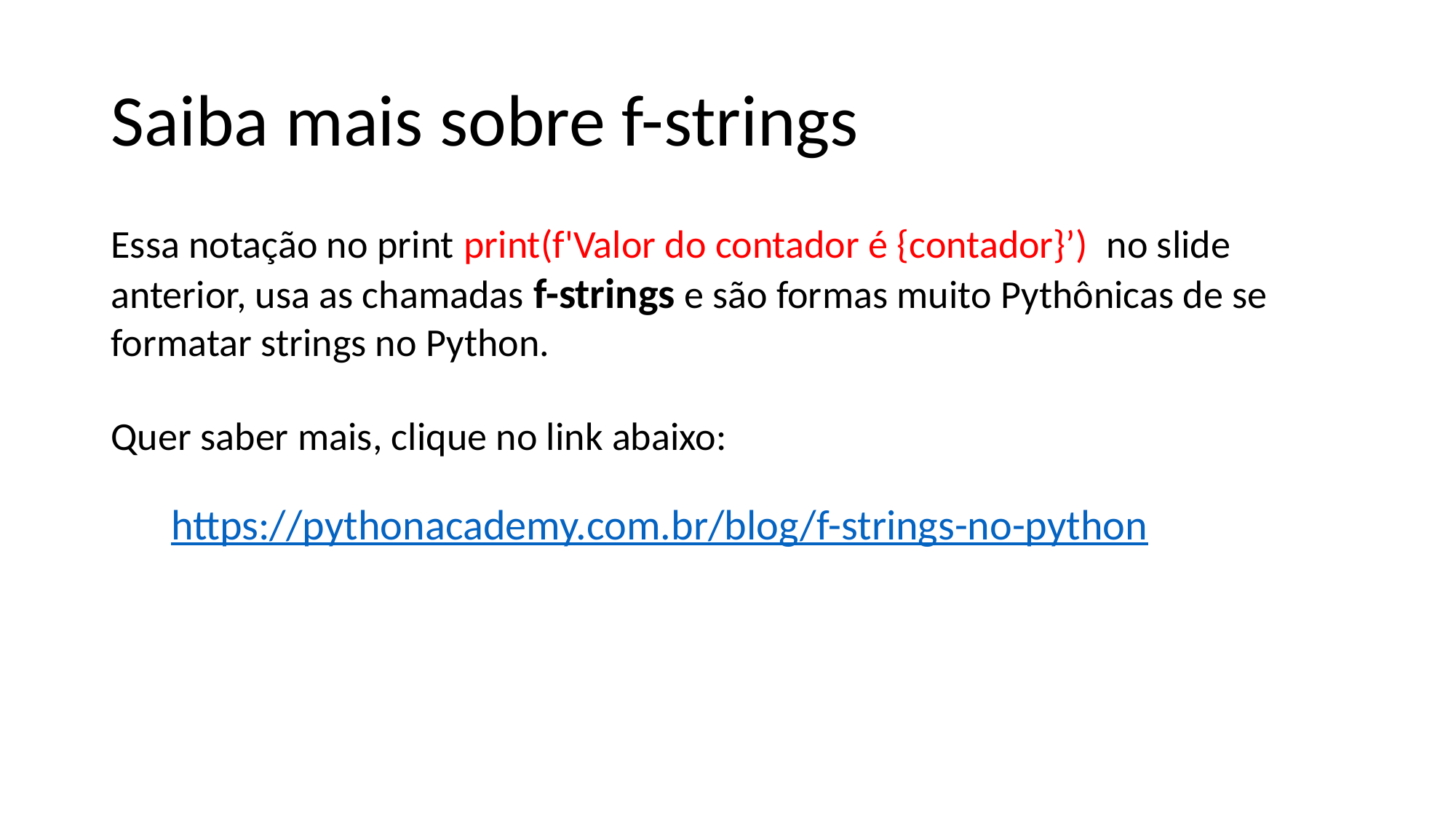

# Saiba mais sobre f-strings
Essa notação no print print(f'Valor do contador é {contador}’)  no slide anterior, usa as chamadas f-strings e são formas muito Pythônicas de se formatar strings no Python.

Quer saber mais, clique no link abaixo:

https://pythonacademy.com.br/blog/f-strings-no-python